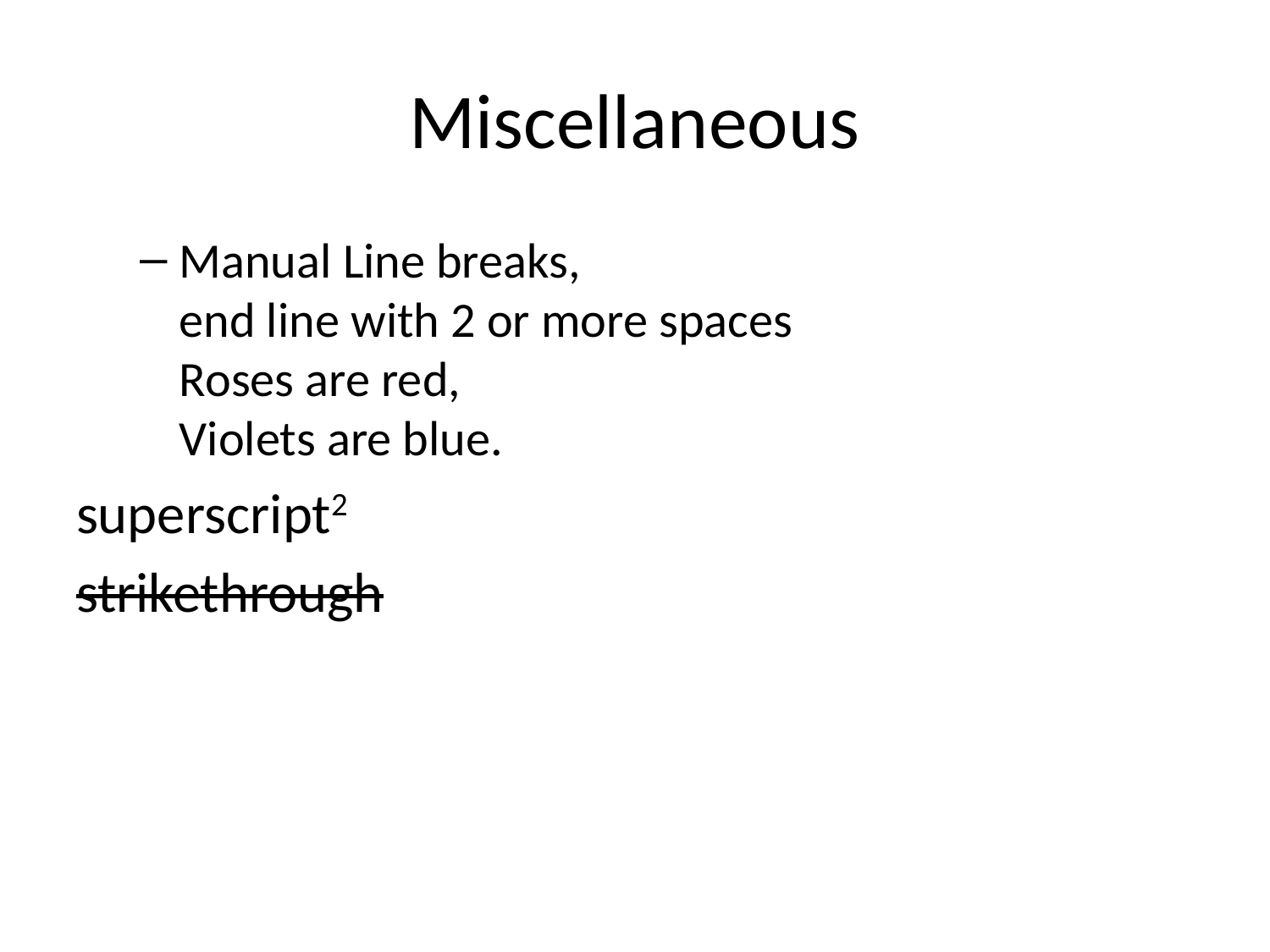

# Miscellaneous
Manual Line breaks,
end line with 2 or more spaces
Roses are red,
Violets are blue.
superscript2
strikethrough